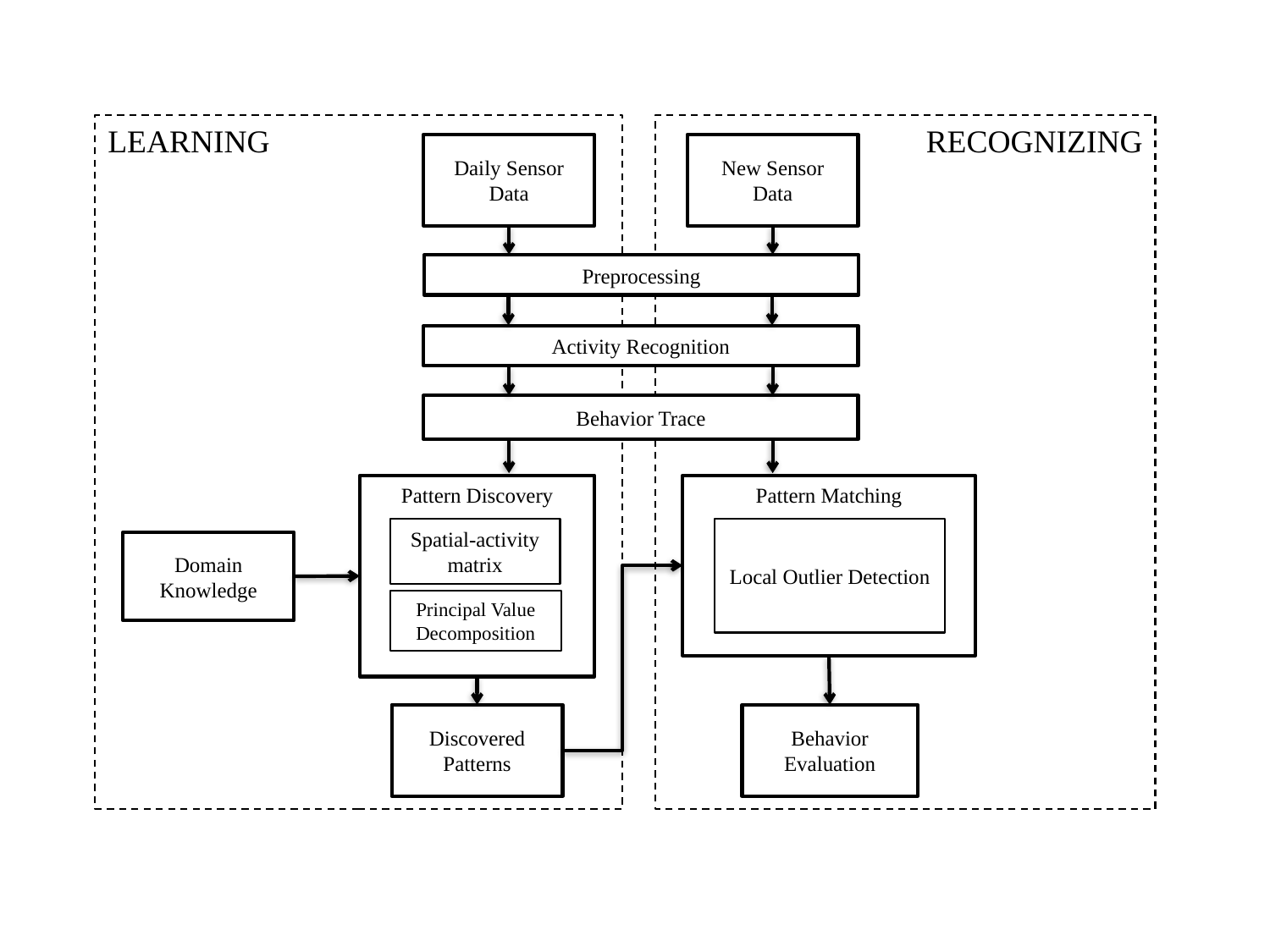

LEARNING
RECOGNIZING
Daily Sensor Data
New Sensor Data
Preprocessing
Activity Recognition
Behavior Trace
Pattern Matching
Pattern Discovery
Spatial-activity matrix
Local Outlier Detection
Domain Knowledge
Principal Value Decomposition
Discovered Patterns
Behavior Evaluation